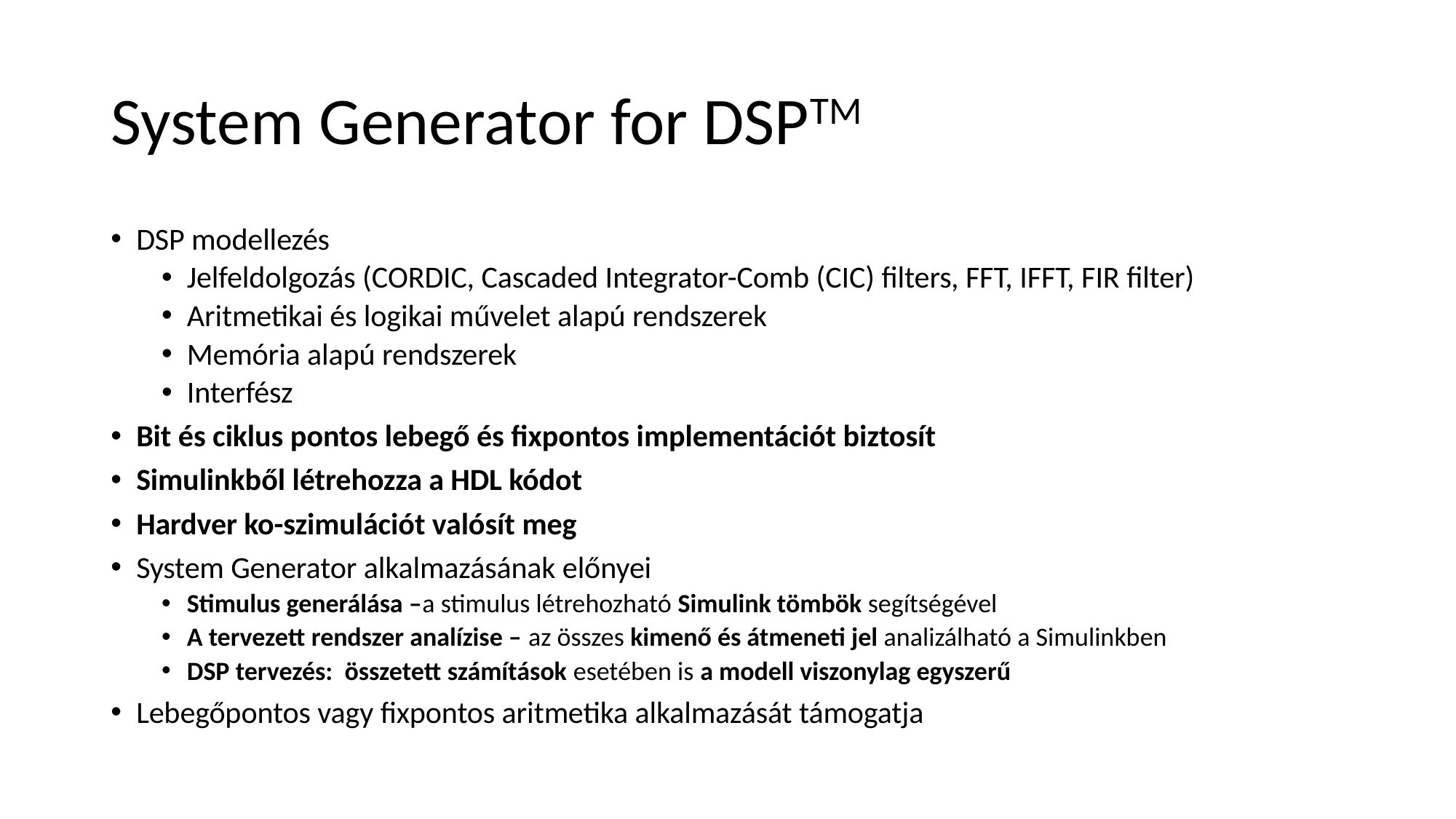

# System Generator for DSPTM
DSP modellezés
Jelfeldolgozás (CORDIC, Cascaded Integrator-Comb (CIC) filters, FFT, IFFT, FIR filter)
Aritmetikai és logikai művelet alapú rendszerek
Memória alapú rendszerek
Interfész
Bit és ciklus pontos lebegő és fixpontos implementációt biztosít
Simulinkből létrehozza a HDL kódot
Hardver ko-szimulációt valósít meg
System Generator alkalmazásának előnyei
Stimulus generálása –a stimulus létrehozható Simulink tömbök segítségével
A tervezett rendszer analízise – az összes kimenő és átmeneti jel analizálható a Simulinkben
DSP tervezés:  összetett számítások esetében is a modell viszonylag egyszerű
Lebegőpontos vagy fixpontos aritmetika alkalmazását támogatja